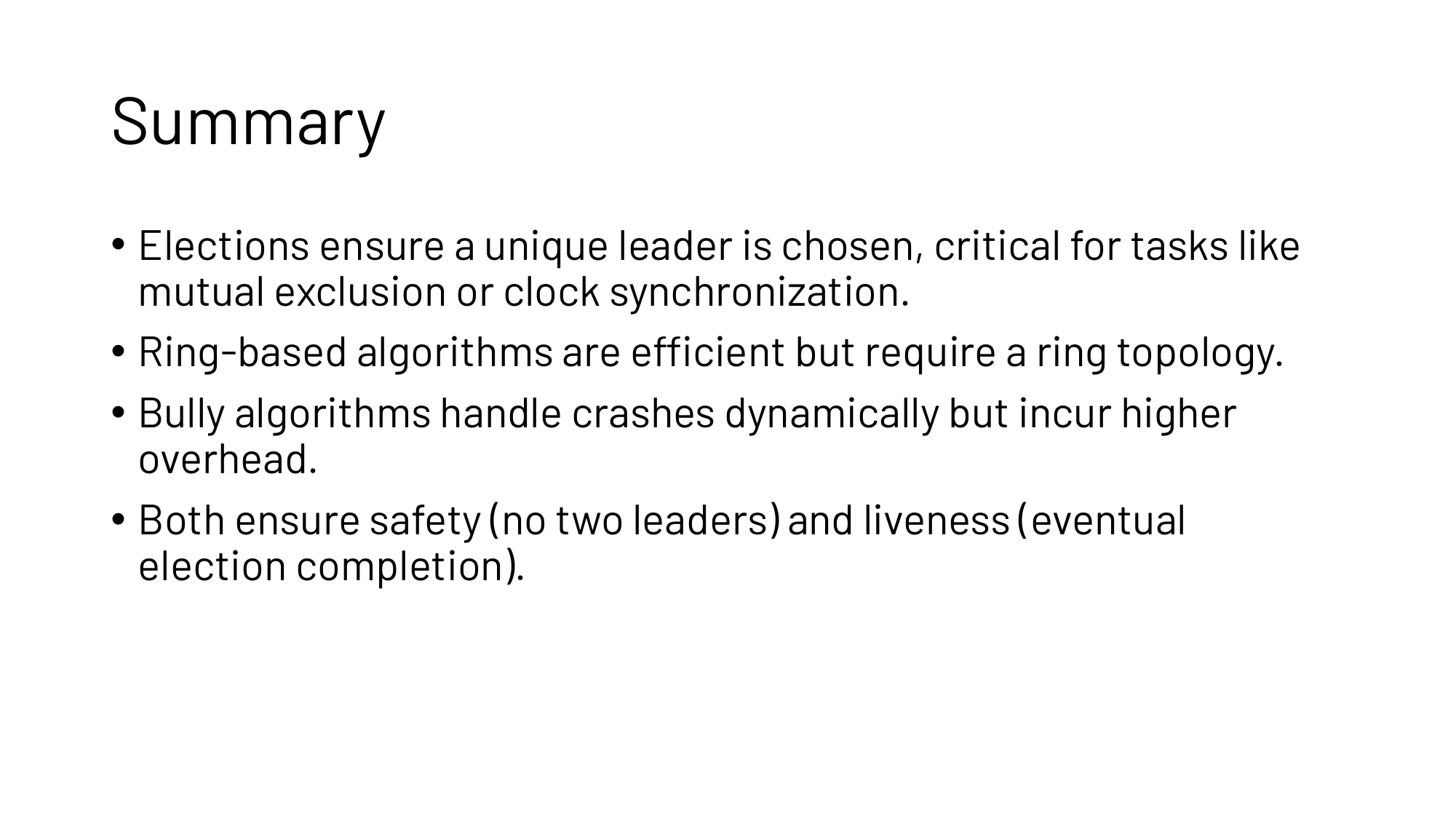

# Summary
Elections ensure a unique leader is chosen, critical for tasks like mutual exclusion or clock synchronization.
Ring-based algorithms are efficient but require a ring topology.
Bully algorithms handle crashes dynamically but incur higher overhead.
Both ensure safety (no two leaders) and liveness (eventual election completion).